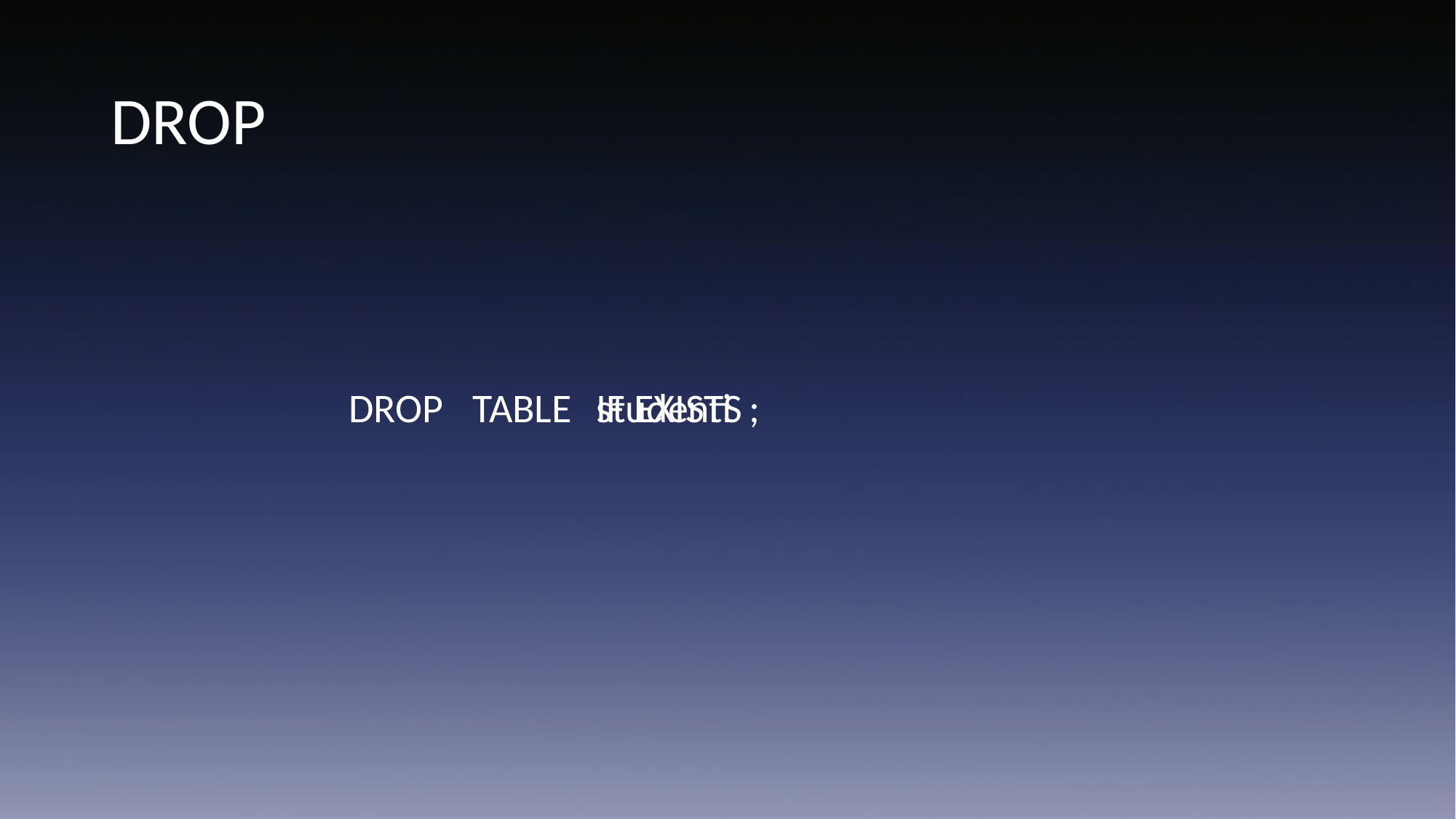

# DROP
DROP
TABLE
studenti
IF EXISTS
;